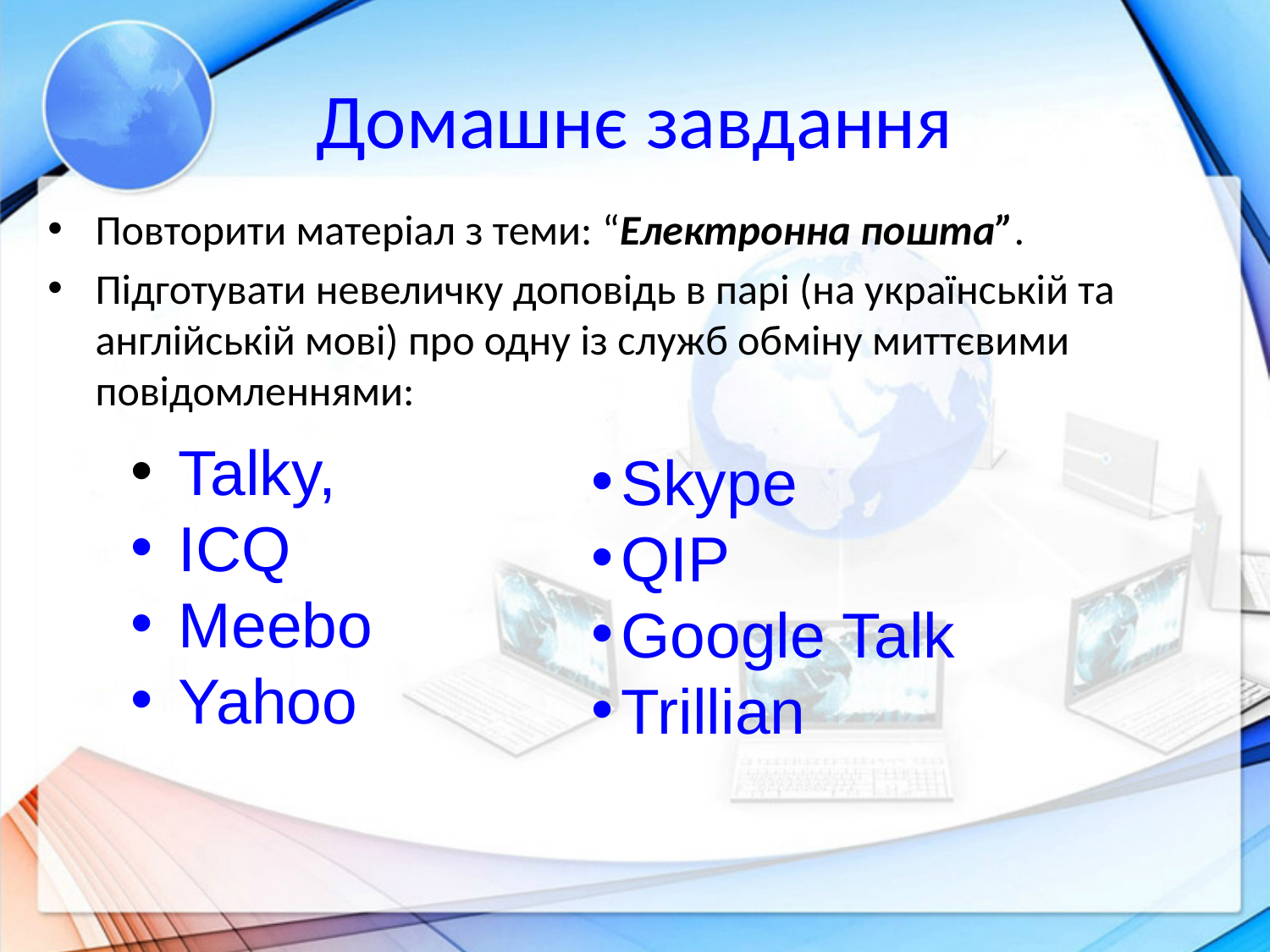

Домашнє завдання
Повторити матеріал з теми: “Електронна пошта”.
Підготувати невеличку доповідь в парі (на українській та англійській мові) про одну із служб обміну миттєвими повідомленнями:

 Talky,
 ICQ
 Meebo
 Yahoo

Skype
QIP
Google Talk
Trillian